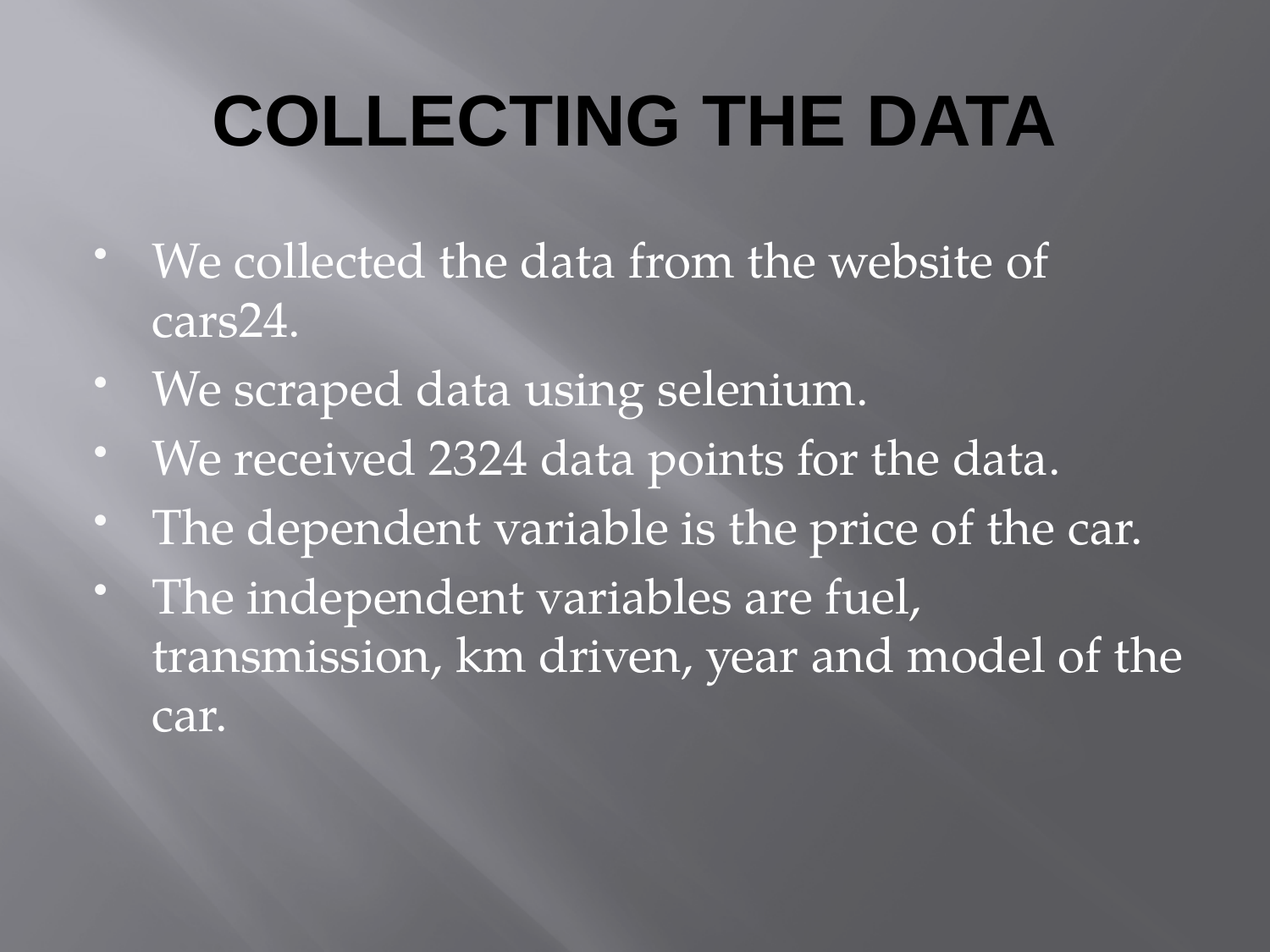

# COLLECTING THE DATA
We collected the data from the website of cars24.
We scraped data using selenium.
We received 2324 data points for the data.
The dependent variable is the price of the car.
The independent variables are fuel, transmission, km driven, year and model of the car.